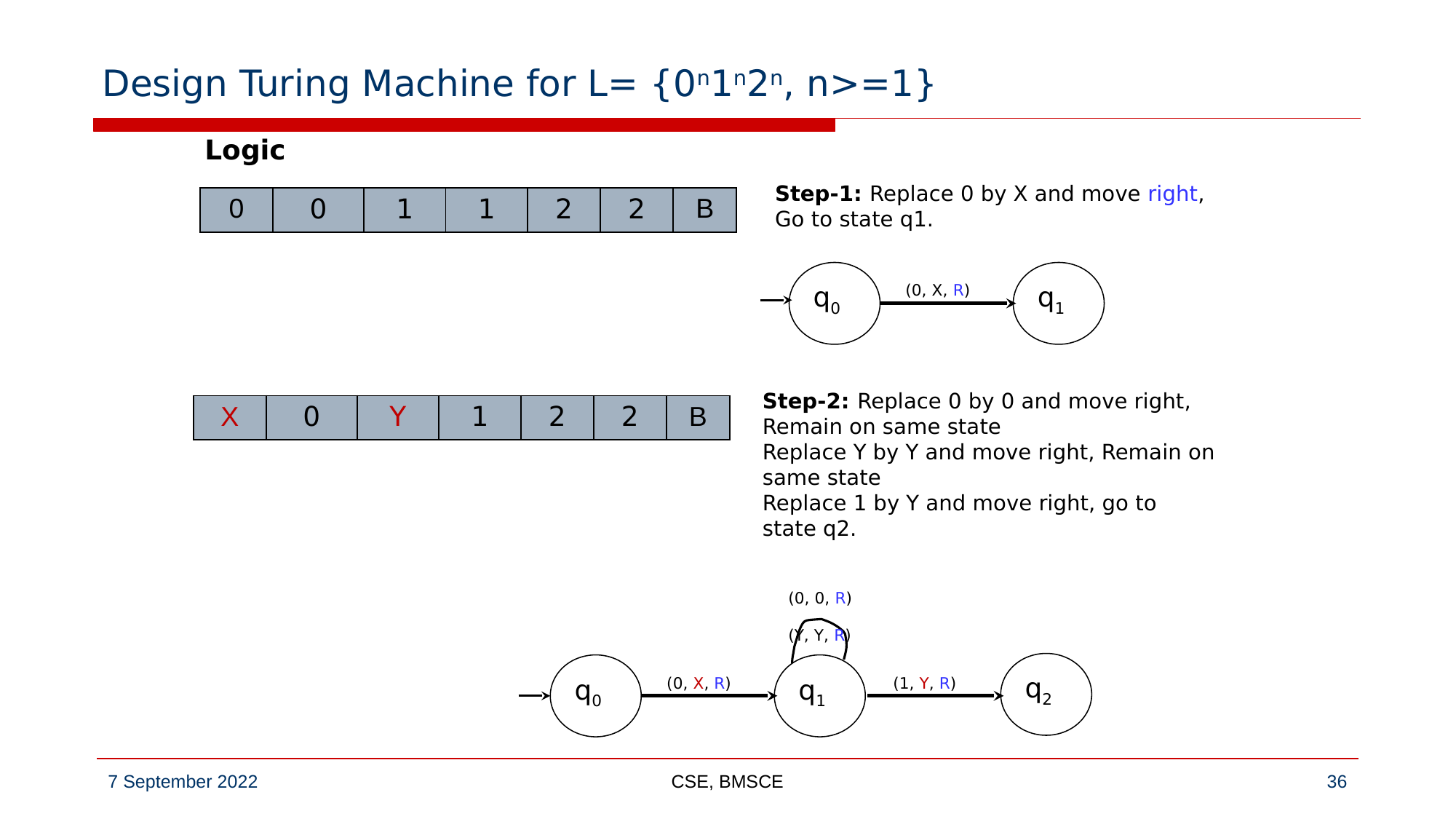

# Design Turing Machine for L= {0n1n2n, n>=1}
Logic
Step-1: Replace 0 by X and move right,
Go to state q1.
| 0 | 0 | 1 | 1 | 2 | 2 | B |
| --- | --- | --- | --- | --- | --- | --- |
(0, X, R)
q0
q1
Step-2: Replace 0 by 0 and move right, Remain on same state
Replace Y by Y and move right, Remain on same state
Replace 1 by Y and move right, go to state q2.
| X | 0 | Y | 1 | 2 | 2 | B |
| --- | --- | --- | --- | --- | --- | --- |
(0, 0, R)
(Y, Y, R)

(0, X, R)
(1, Y, R)
q2
q0
q1
CSE, BMSCE
36
7 September 2022